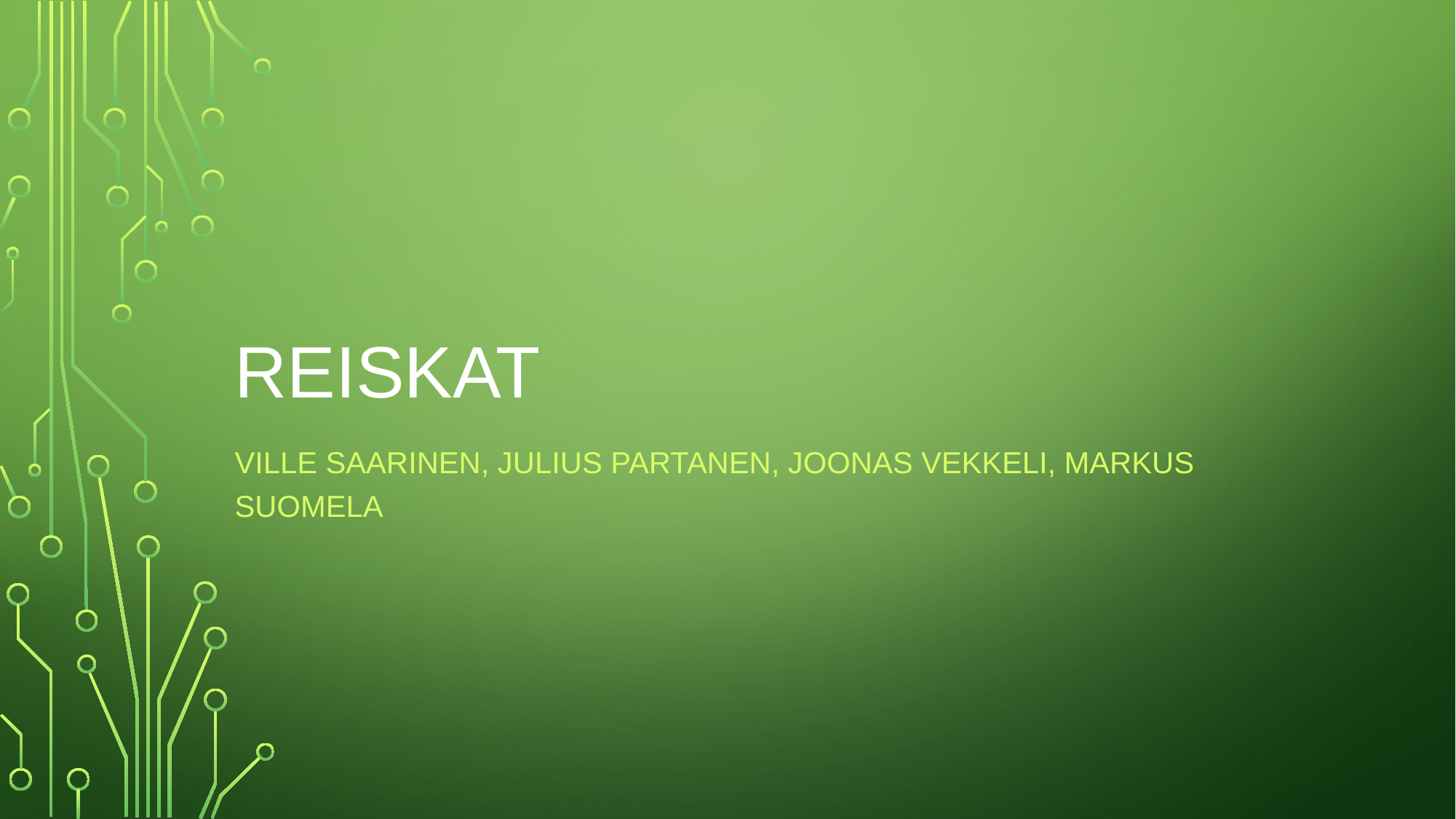

# Reiskat
Ville Saarinen, Julius Partanen, Joonas Vekkeli, Markus Suomela